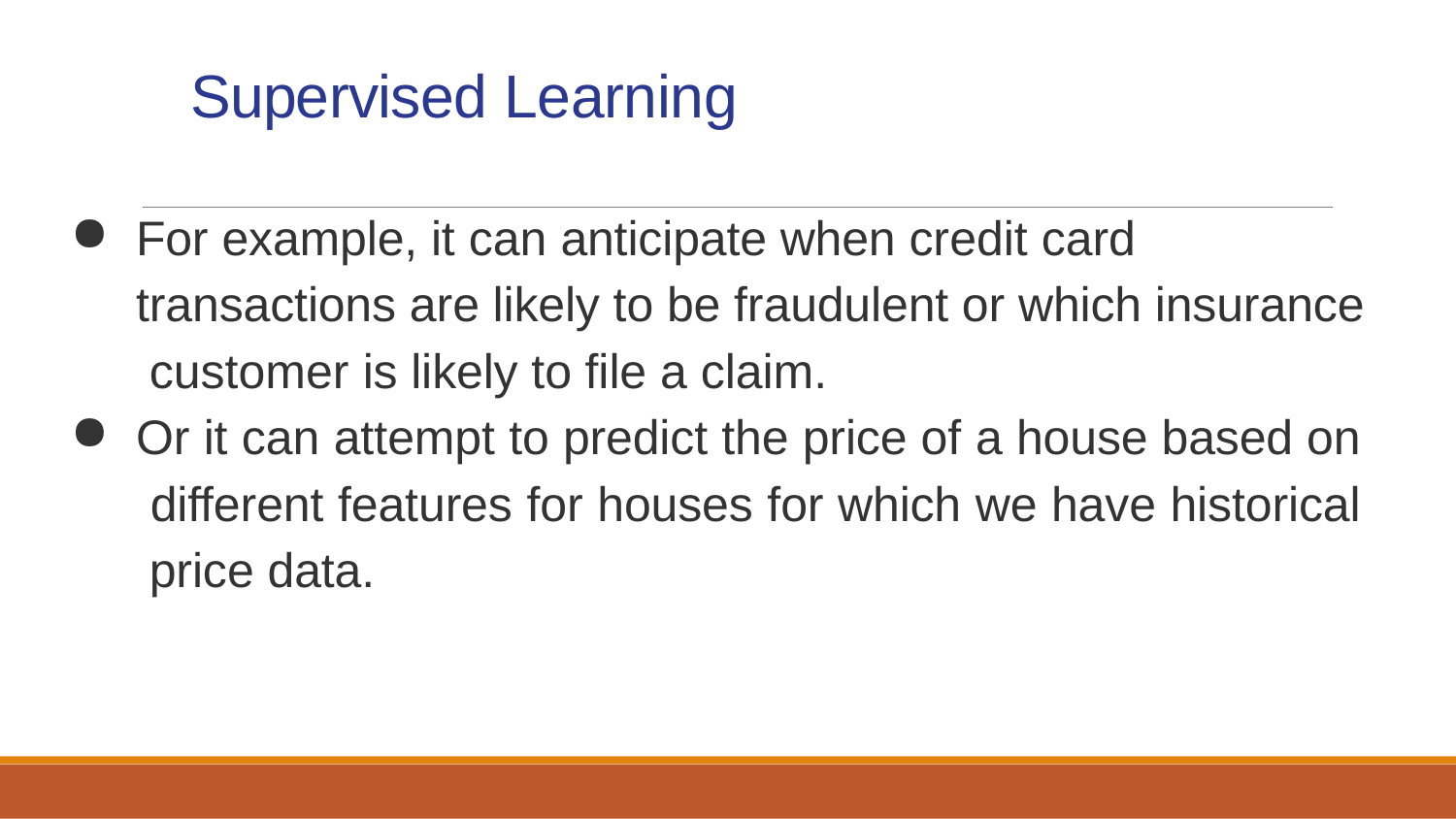

# Supervised Learning
For example, it can anticipate when credit card  transactions are likely to be fraudulent or which insurance  customer is likely to file a claim.
Or it can attempt to predict the price of a house based on  different features for houses for which we have historical  price data.